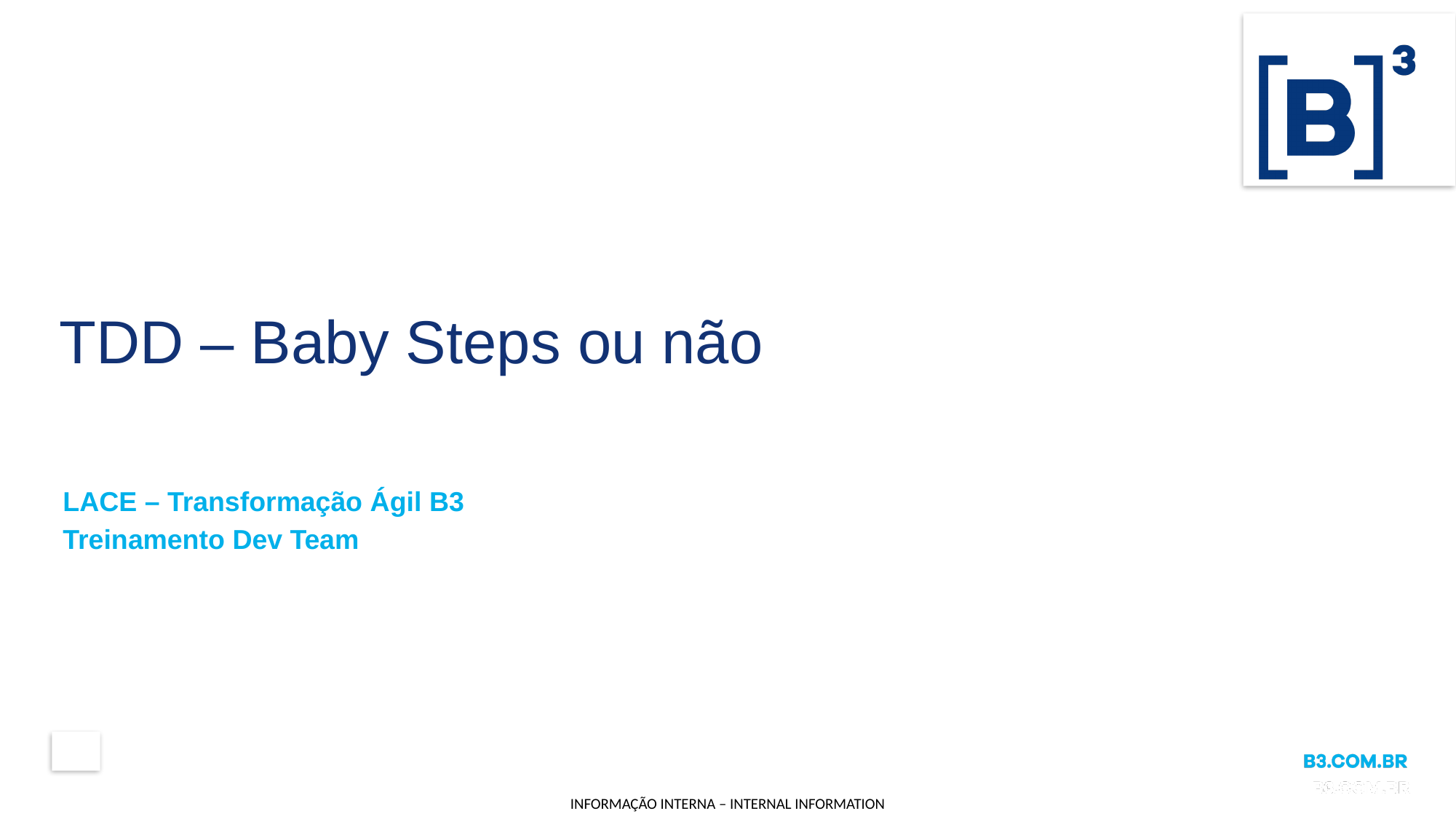

# TDD – Baby Steps ou não
LACE – Transformação Ágil B3
Treinamento Dev Team